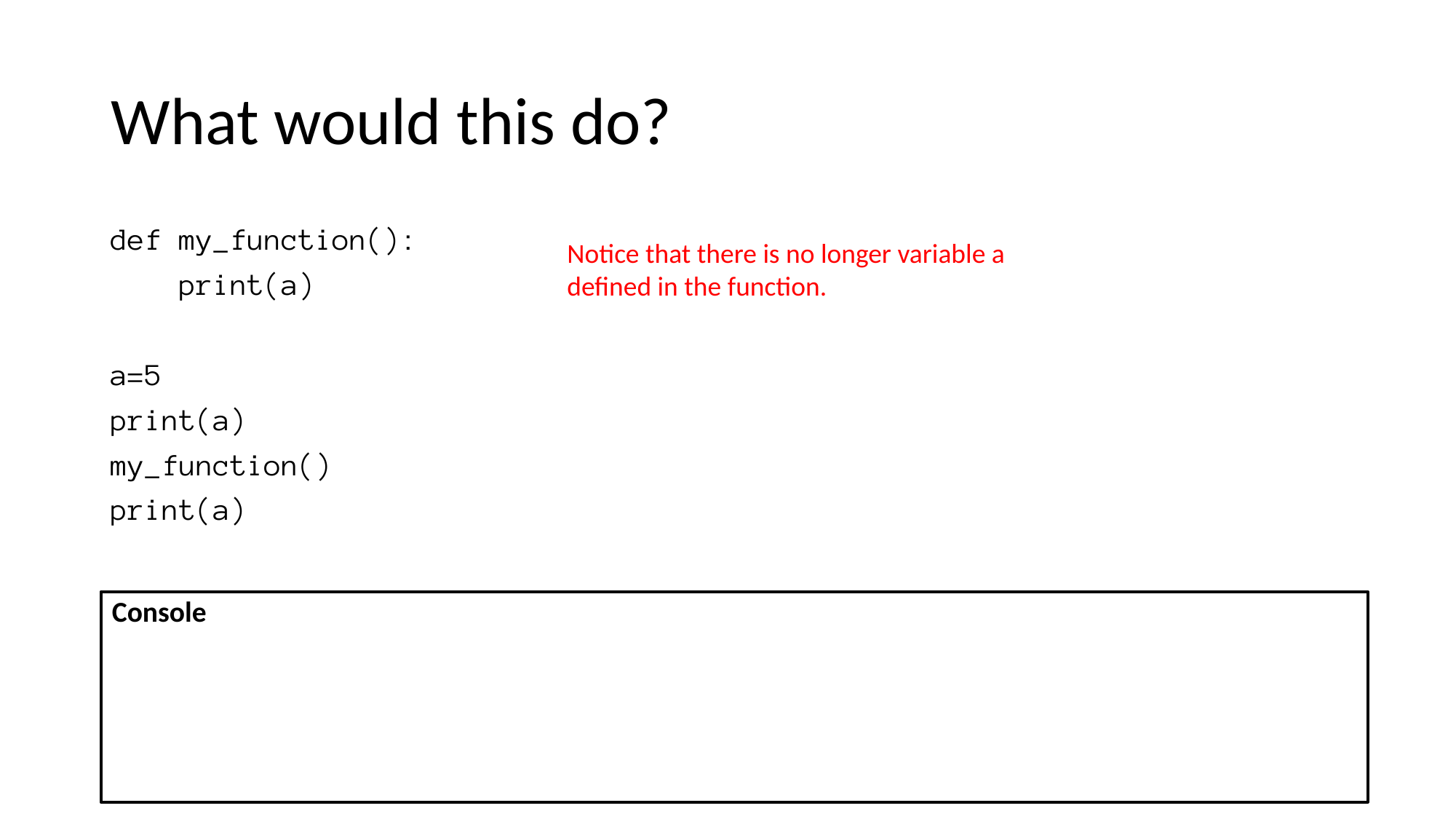

# What would this do?
def my_function():
    print(a)

a=5
print(a)
my_function()
print(a)

Notice that there is no longer variable a defined in the function.
Console